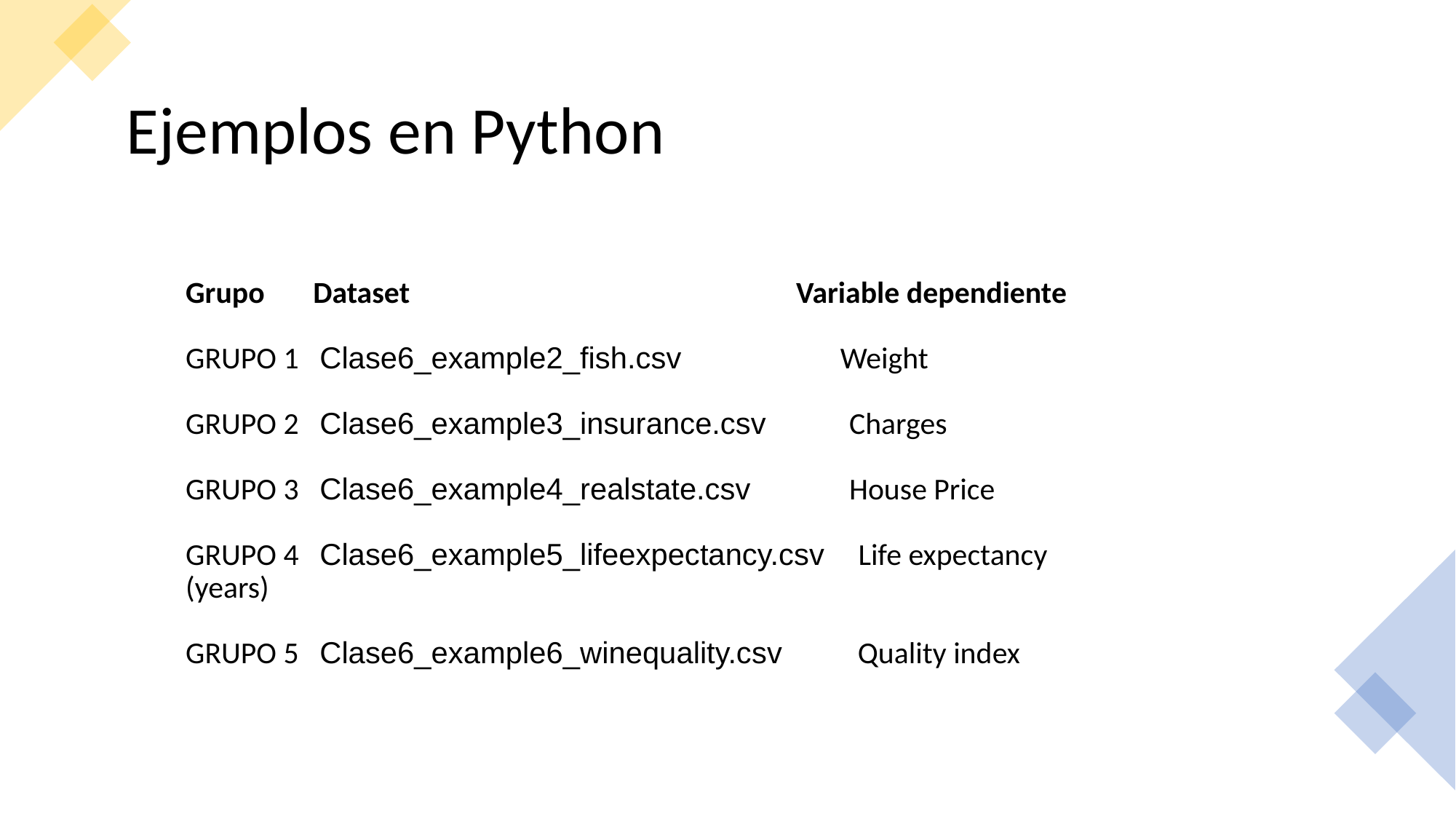

# Ejemplos en Python
Grupo       Dataset                                                        Variable dependiente

GRUPO 1   Clase6_example2_fish.csv                       Weight

GRUPO 2   Clase6_example3_insurance.csv            Charges

GRUPO 3   Clase6_example4_realstate.csv              House Price

GRUPO 4   Clase6_example5_lifeexpectancy.csv    Life expectancy (years)

GRUPO 5   Clase6_example6_winequality.csv         Quality index